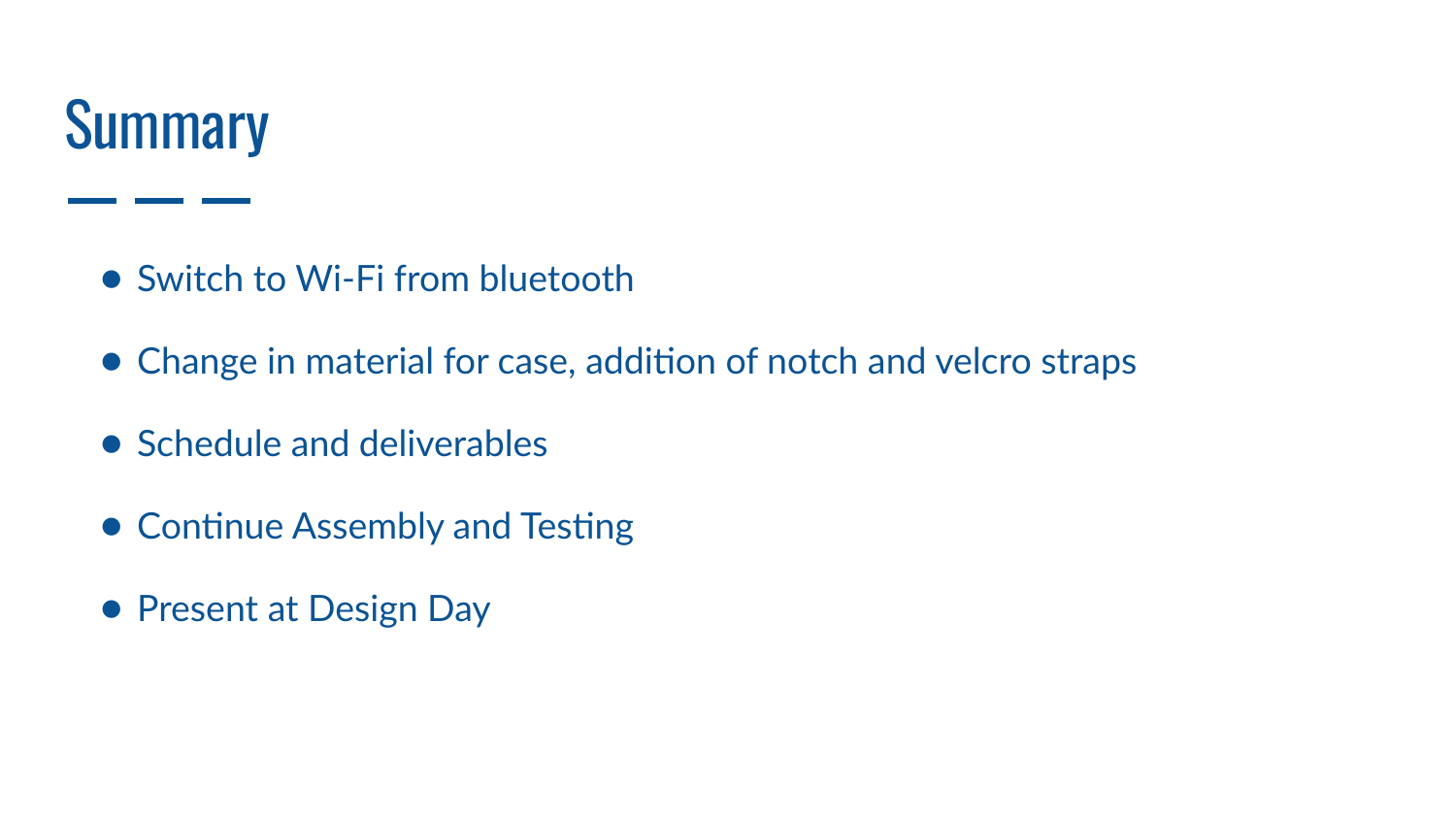

# Summary
Switch to Wi-Fi from bluetooth
Change in material for case, addition of notch and velcro straps
Schedule and deliverables
Continue Assembly and Testing
Present at Design Day